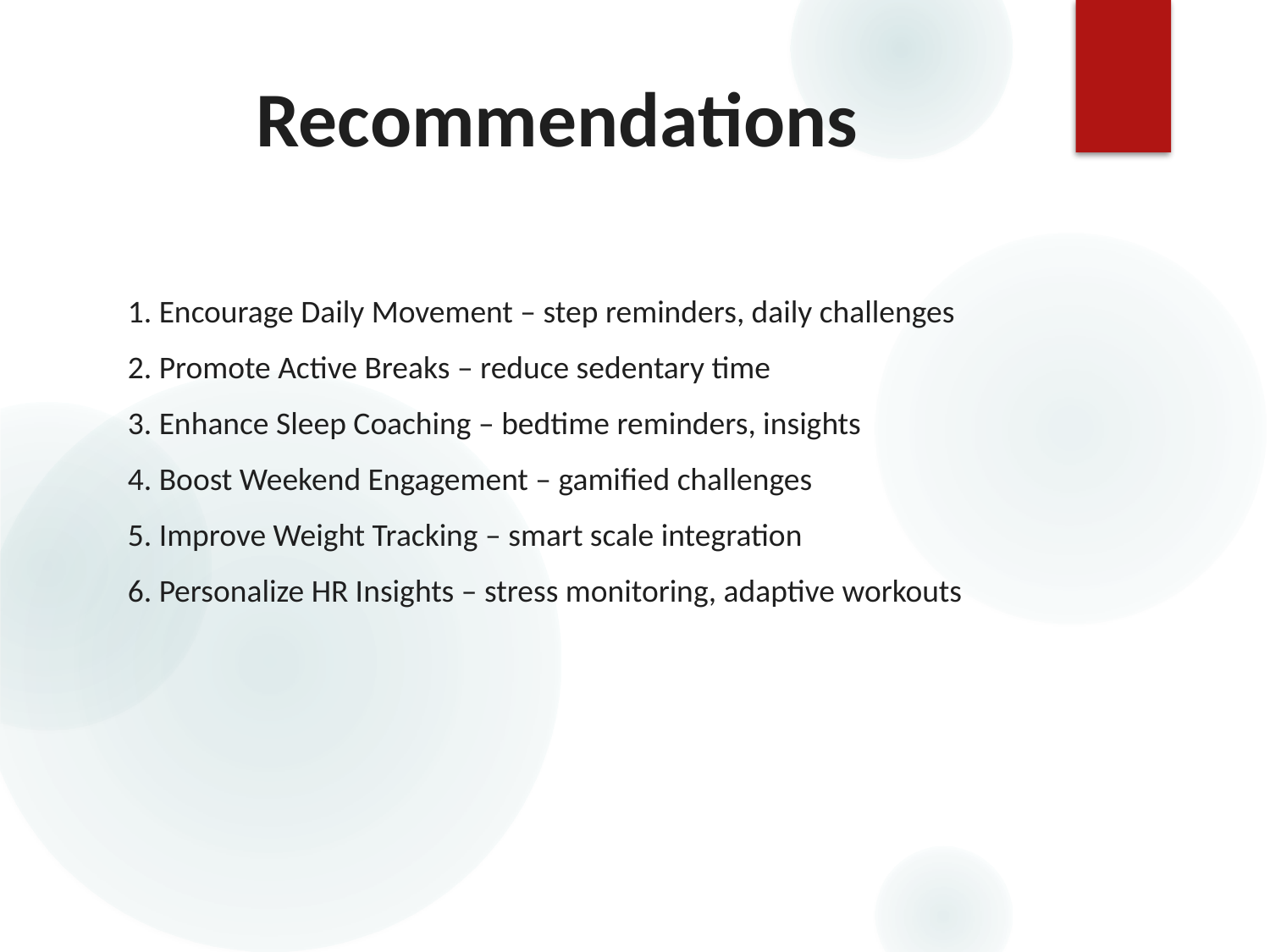

# Recommendations
1. Encourage Daily Movement – step reminders, daily challenges
2. Promote Active Breaks – reduce sedentary time
3. Enhance Sleep Coaching – bedtime reminders, insights
4. Boost Weekend Engagement – gamified challenges
5. Improve Weight Tracking – smart scale integration
6. Personalize HR Insights – stress monitoring, adaptive workouts